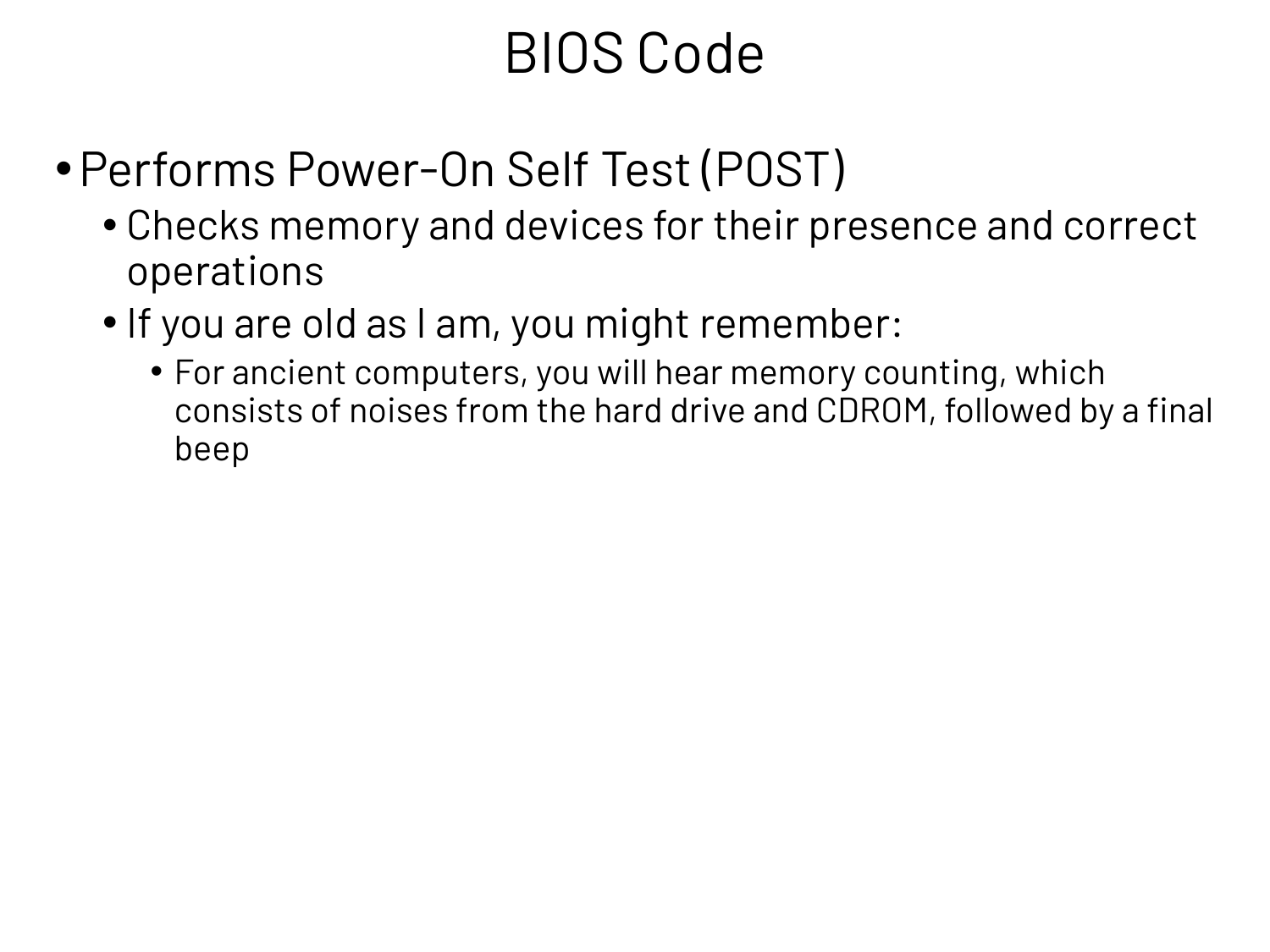

# BIOS Code
Performs Power-On Self Test (POST)
Checks memory and devices for their presence and correct operations
If you are old as I am, you might remember:
For ancient computers, you will hear memory counting, which consists of noises from the hard drive and CDROM, followed by a final beep